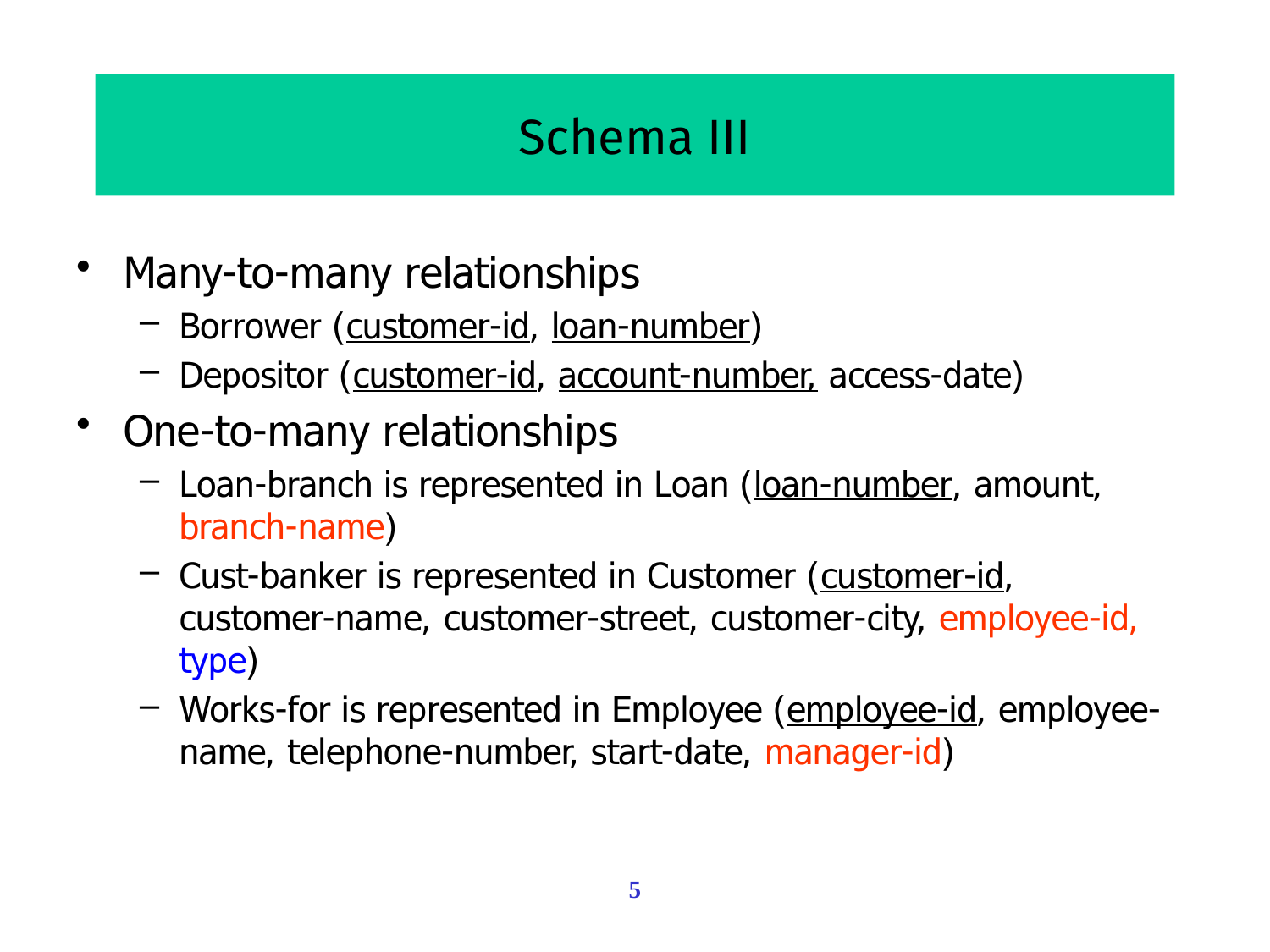

# Schema III
Many-to-many relationships
Borrower (customer-id, loan-number)
Depositor (customer-id, account-number, access-date)
One-to-many relationships
Loan-branch is represented in Loan (loan-number, amount, branch-name)
Cust-banker is represented in Customer (customer-id, customer-name, customer-street, customer-city, employee-id, type)
Works-for is represented in Employee (employee-id, employee-name, telephone-number, start-date, manager-id)

5